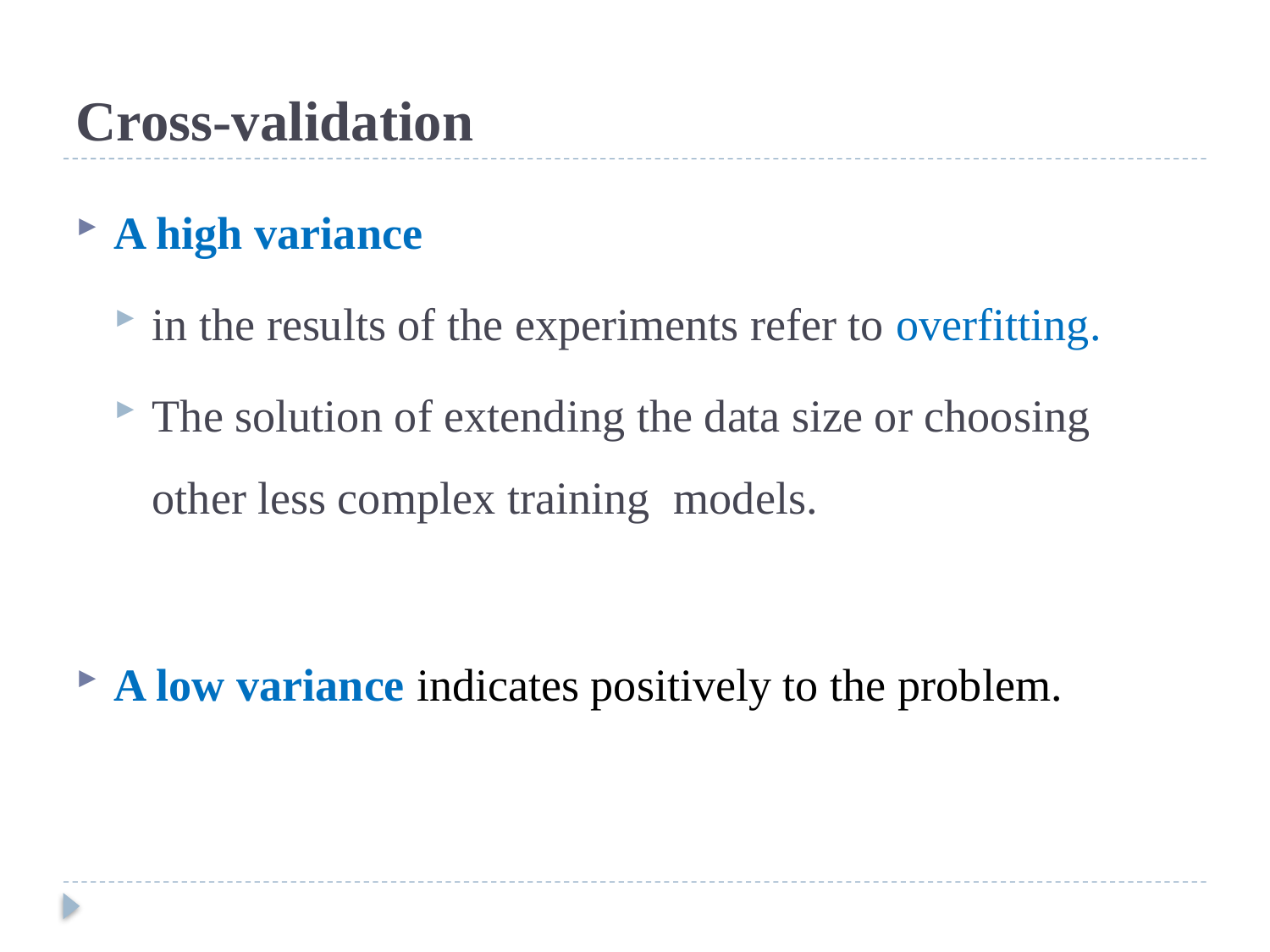

# Cross-validation
A high variance
in the results of the experiments refer to overfitting.
The solution of extending the data size or choosing other less complex training  models.

A low variance indicates positively to the problem.